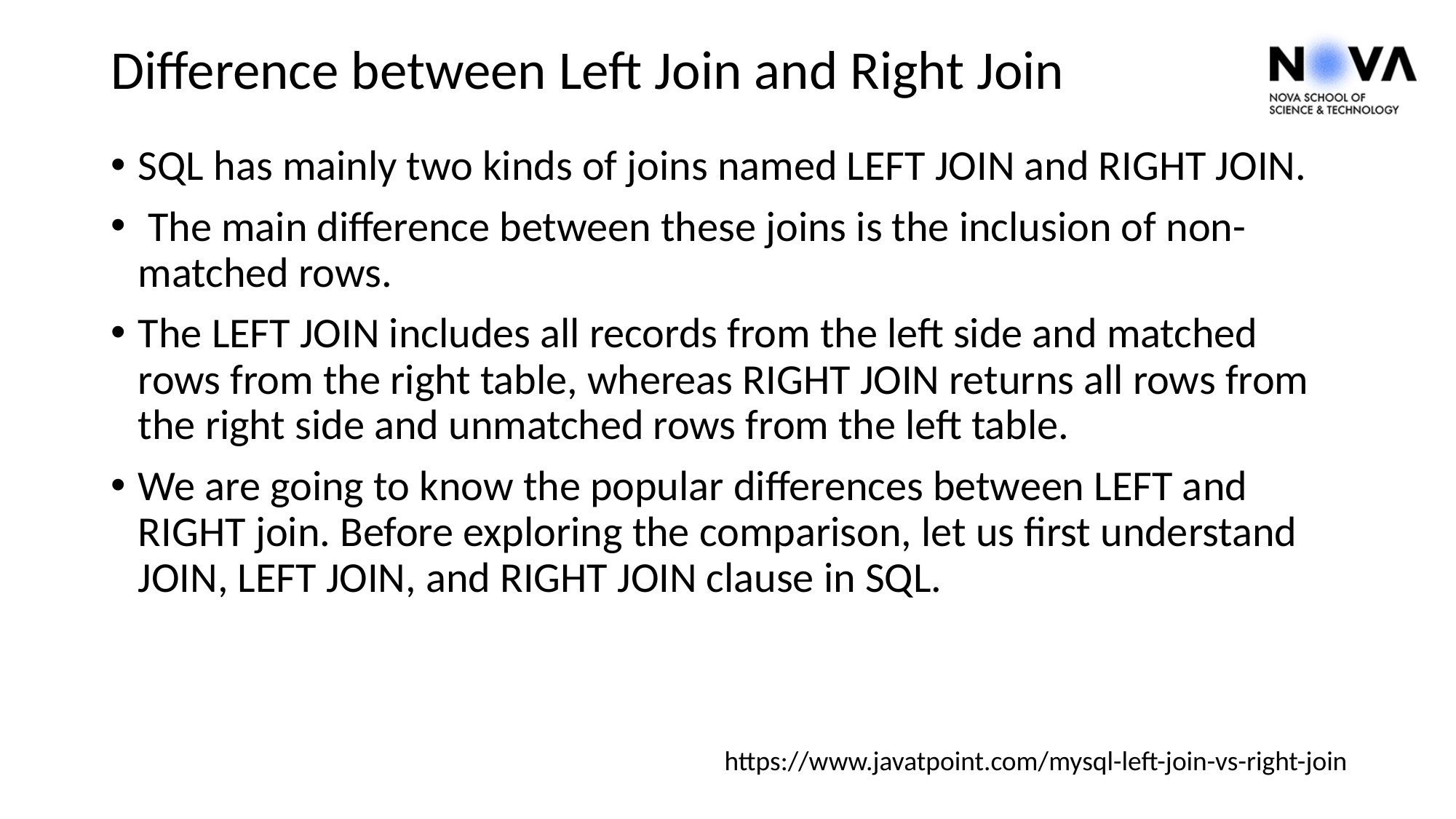

# Difference between Left Join and Right Join
SQL has mainly two kinds of joins named LEFT JOIN and RIGHT JOIN.
 The main difference between these joins is the inclusion of non-matched rows.
The LEFT JOIN includes all records from the left side and matched rows from the right table, whereas RIGHT JOIN returns all rows from the right side and unmatched rows from the left table.
We are going to know the popular differences between LEFT and RIGHT join. Before exploring the comparison, let us first understand JOIN, LEFT JOIN, and RIGHT JOIN clause in SQL.
https://www.javatpoint.com/mysql-left-join-vs-right-join